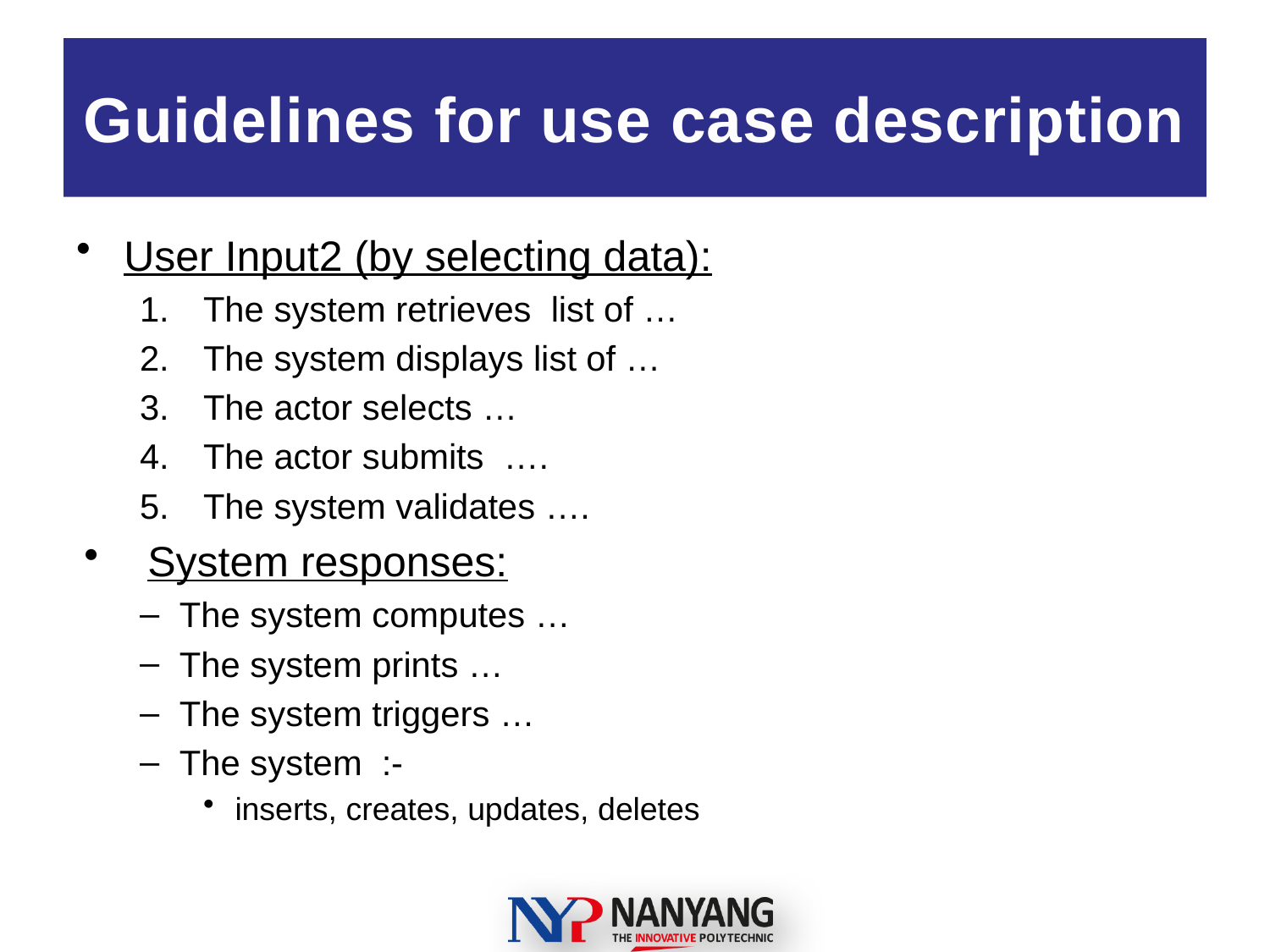

# Guidelines for use case description
User Input2 (by selecting data):
The system retrieves  list of …
The system displays list of …
The actor selects …
The actor submits  ….
The system validates ….
System responses:
The system computes …
The system prints …
The system triggers …
The system  :-
inserts, creates, updates, deletes